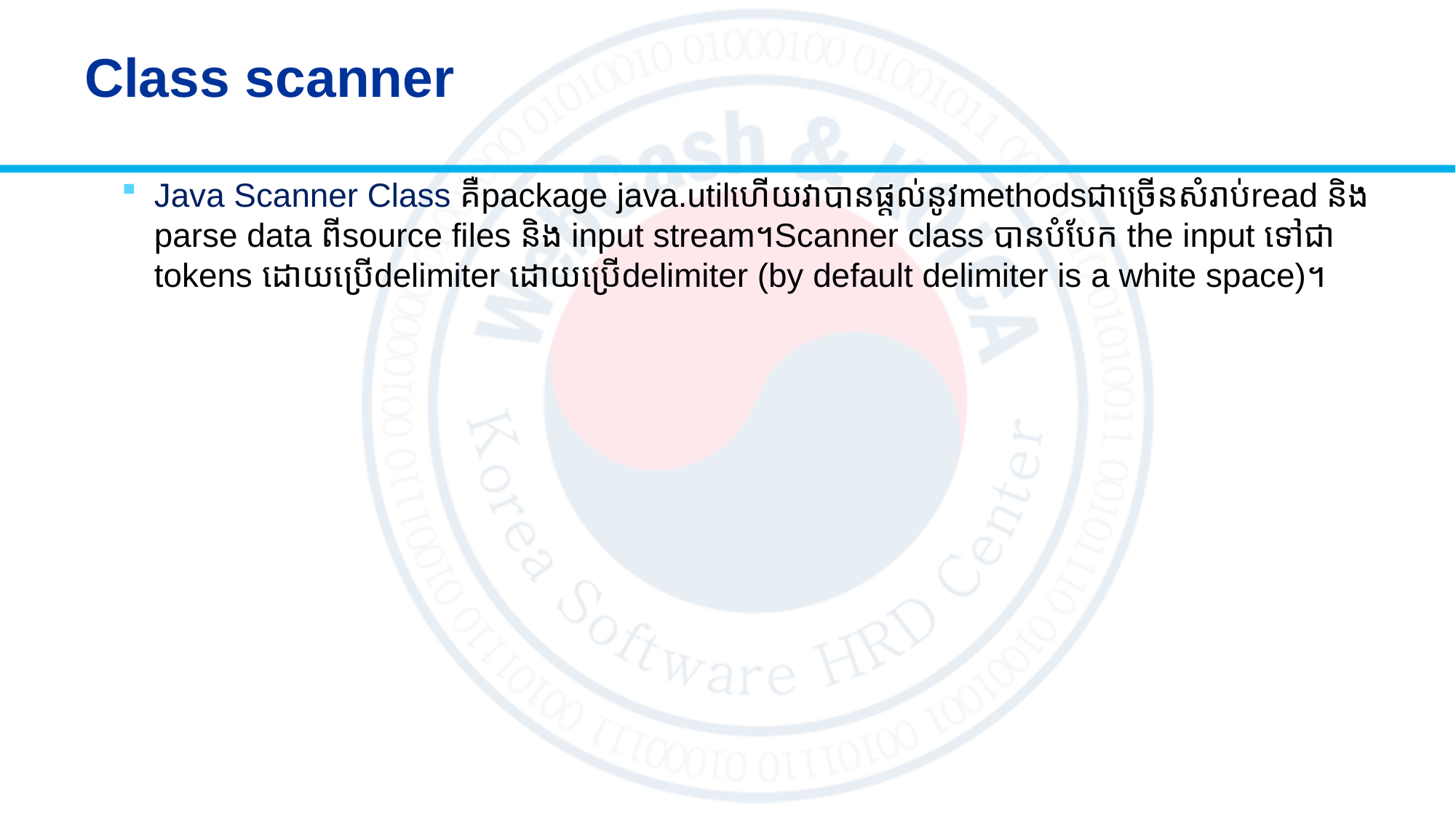

# Class scanner
Java Scanner Class ​គឺpackage java.util​ហើយវាបានផ្ដល់នូវmethodsជាច្រើនសំរាប់read និង​parse data ពី​source files និង​ input stream។​Scanner class បានបំបែក​ the input ទៅជា​tokens ដោយប្រើdelimiter ដោយប្រើ​delimiter (by default delimiter is a white space)។